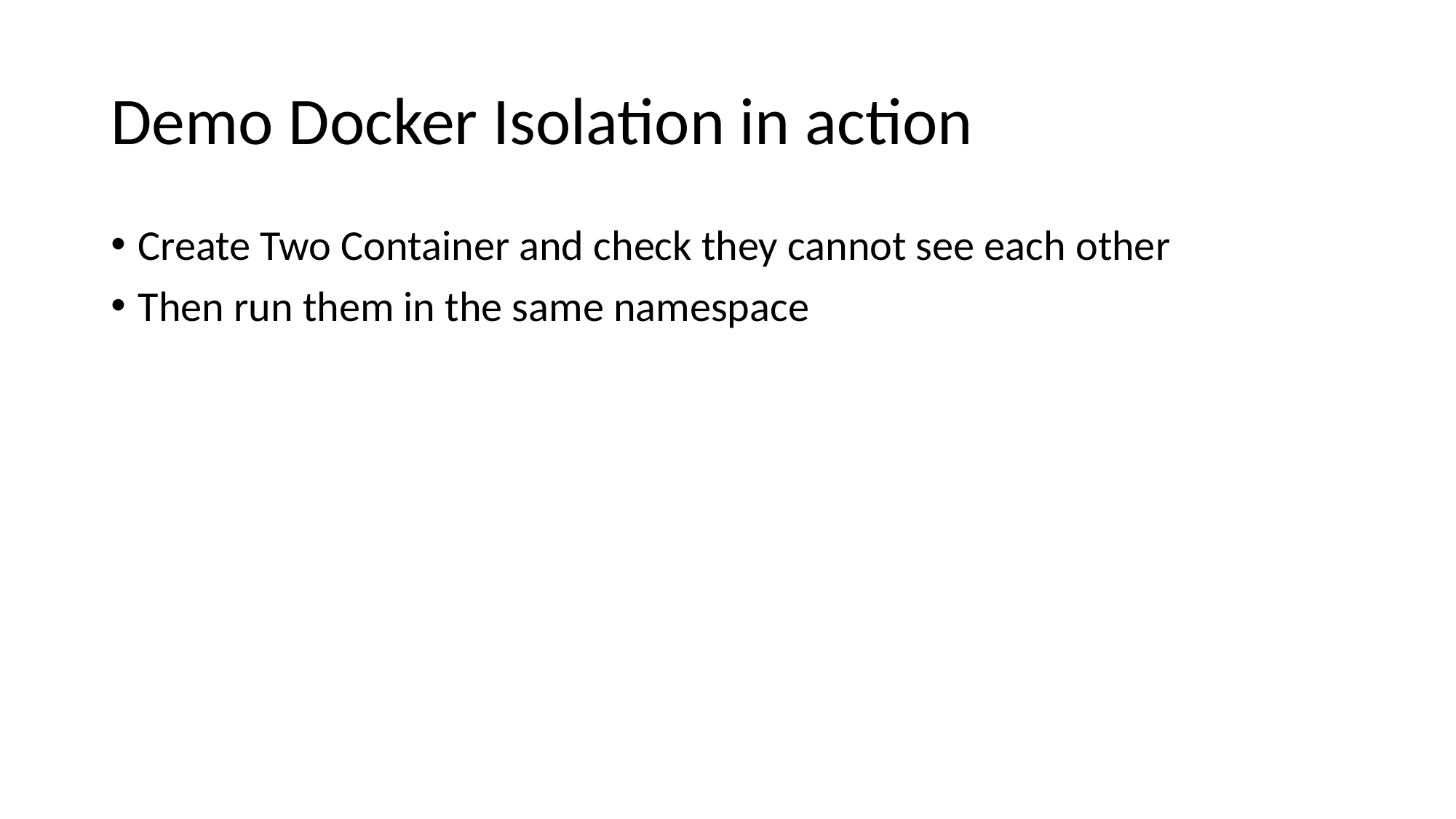

# Demo Docker Isolation in action
Create Two Container and check they cannot see each other
Then run them in the same namespace